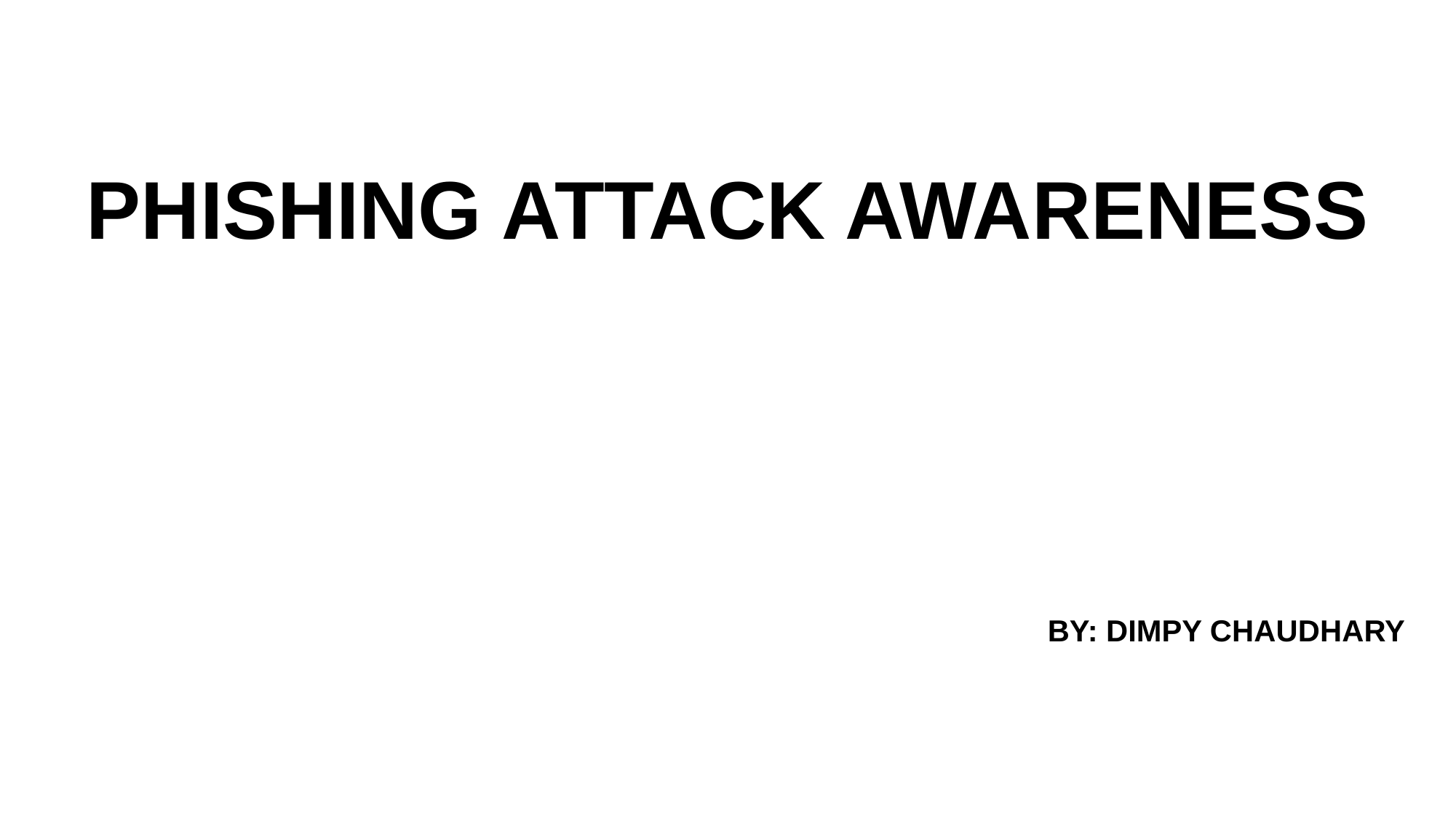

# PHISHING ATTACK AWARENESS

BY: DIMPY CHAUDHARY